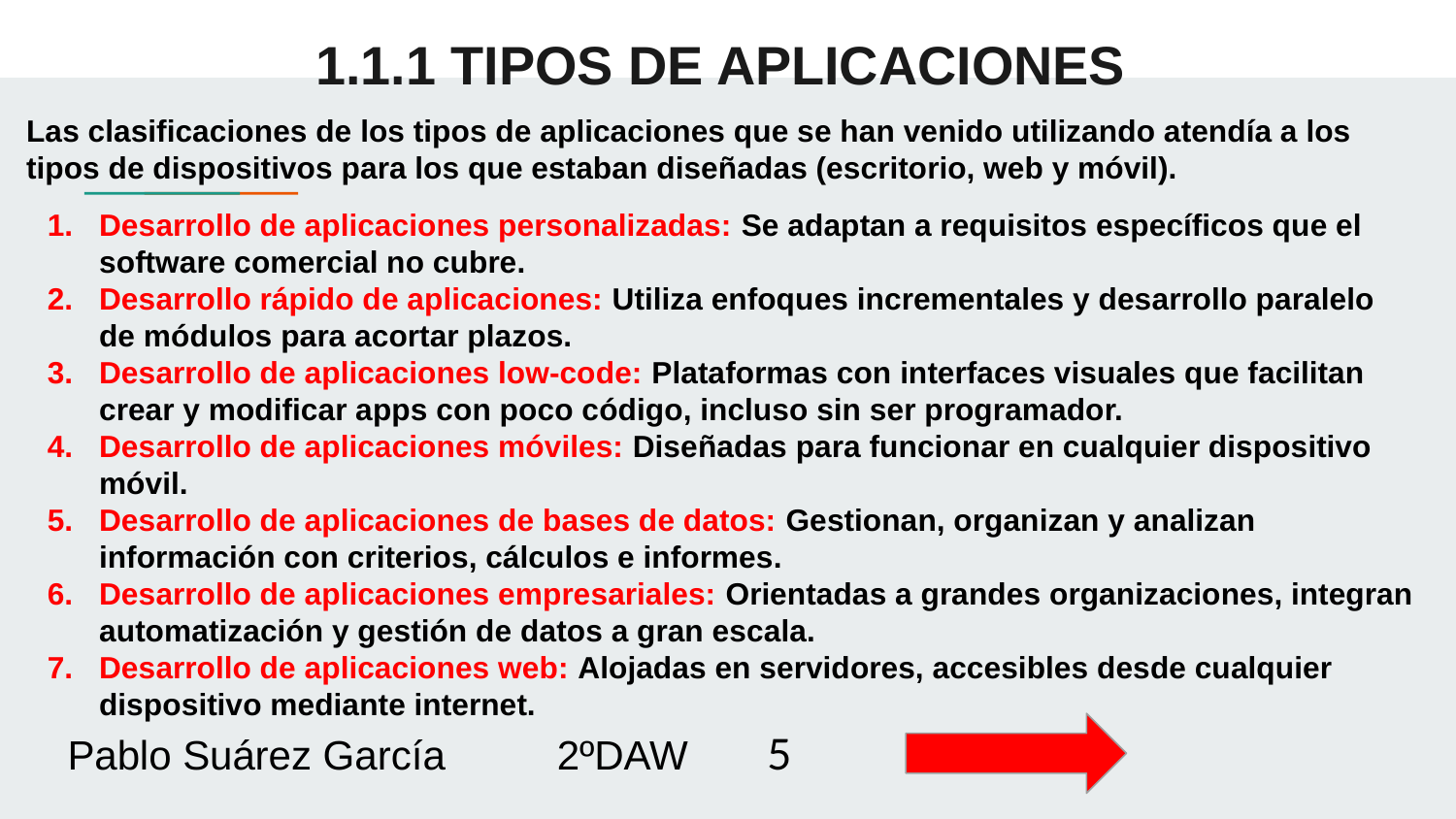

# 1.1.1 TIPOS DE APLICACIONES
Las clasificaciones de los tipos de aplicaciones que se han venido utilizando atendía a los tipos de dispositivos para los que estaban diseñadas (escritorio, web y móvil).
Desarrollo de aplicaciones personalizadas: Se adaptan a requisitos específicos que el software comercial no cubre.
Desarrollo rápido de aplicaciones: Utiliza enfoques incrementales y desarrollo paralelo de módulos para acortar plazos.
Desarrollo de aplicaciones low-code: Plataformas con interfaces visuales que facilitan crear y modificar apps con poco código, incluso sin ser programador.
Desarrollo de aplicaciones móviles: Diseñadas para funcionar en cualquier dispositivo móvil.
Desarrollo de aplicaciones de bases de datos: Gestionan, organizan y analizan información con criterios, cálculos e informes.
Desarrollo de aplicaciones empresariales: Orientadas a grandes organizaciones, integran automatización y gestión de datos a gran escala.
Desarrollo de aplicaciones web: Alojadas en servidores, accesibles desde cualquier dispositivo mediante internet.
Pablo Suárez García 									2ºDAW
5